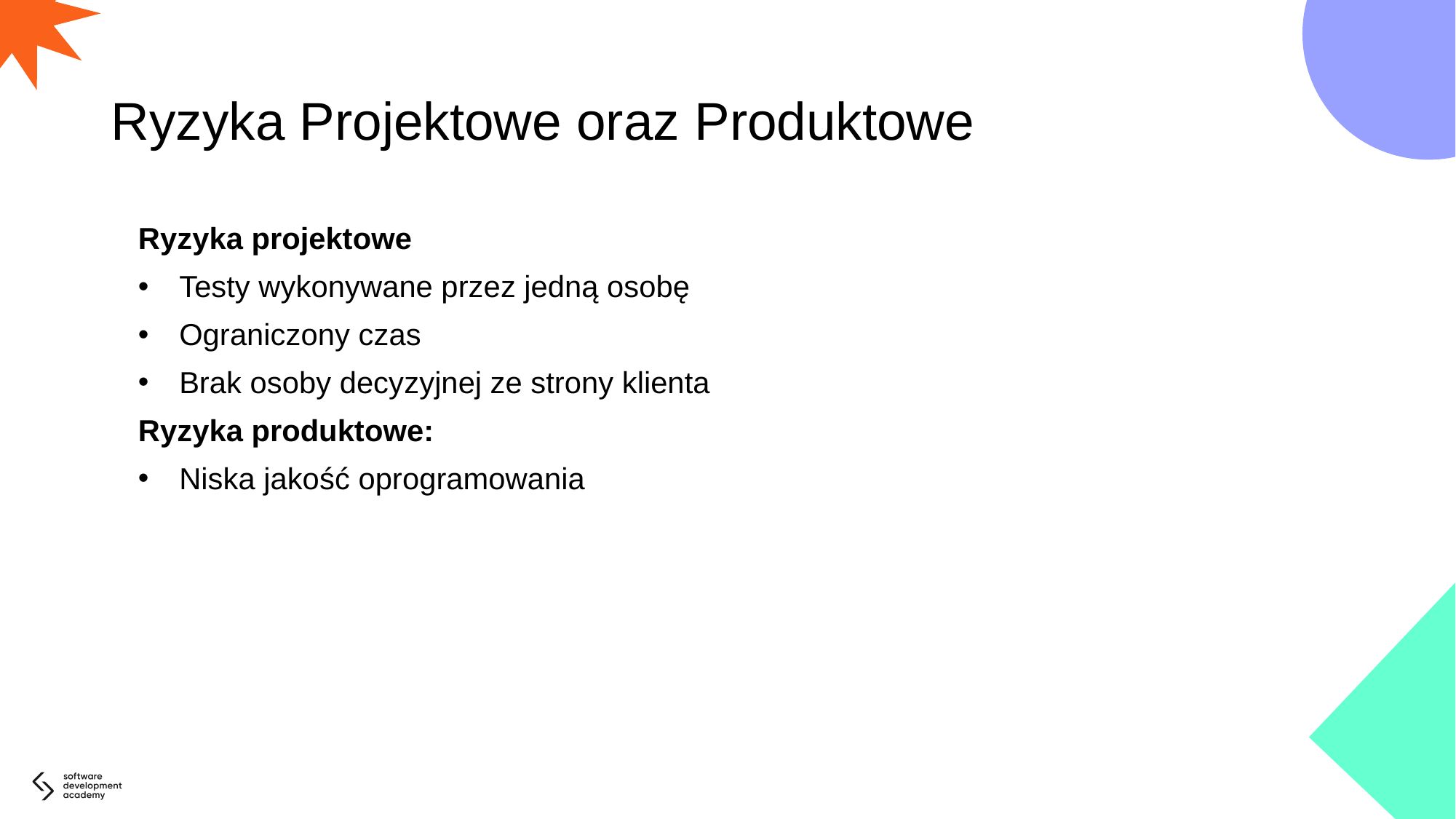

# Ryzyka Projektowe oraz Produktowe
Ryzyka projektowe
Testy wykonywane przez jedną osobę
Ograniczony czas
Brak osoby decyzyjnej ze strony klienta
Ryzyka produktowe:
Niska jakość oprogramowania